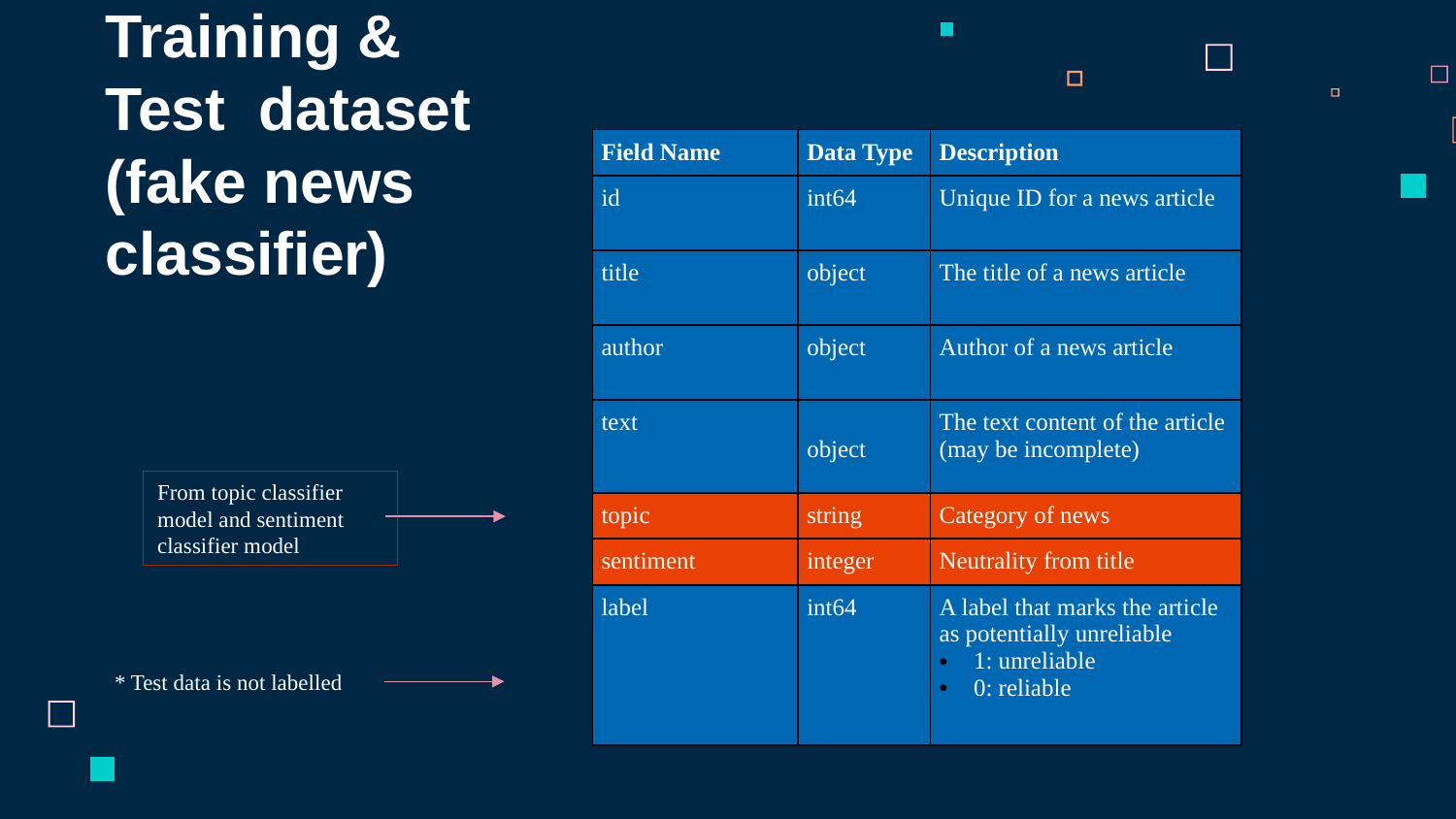

# Training & Test  dataset (fake news classifier)
| Field Name | Data Type | Description |
| --- | --- | --- |
| id | int64 | Unique ID for a news article |
| title | object | The title of a news article |
| author | object | Author of a news article |
| text | object | The text content of the article (may be incomplete) |
| topic | string | Category of news |
| sentiment | integer | Neutrality from title |
| label | int64 | A label that marks the article as potentially unreliable 1: unreliable 0: reliable |

From topic classifier model and sentiment classifier model
* Test data is not labelled